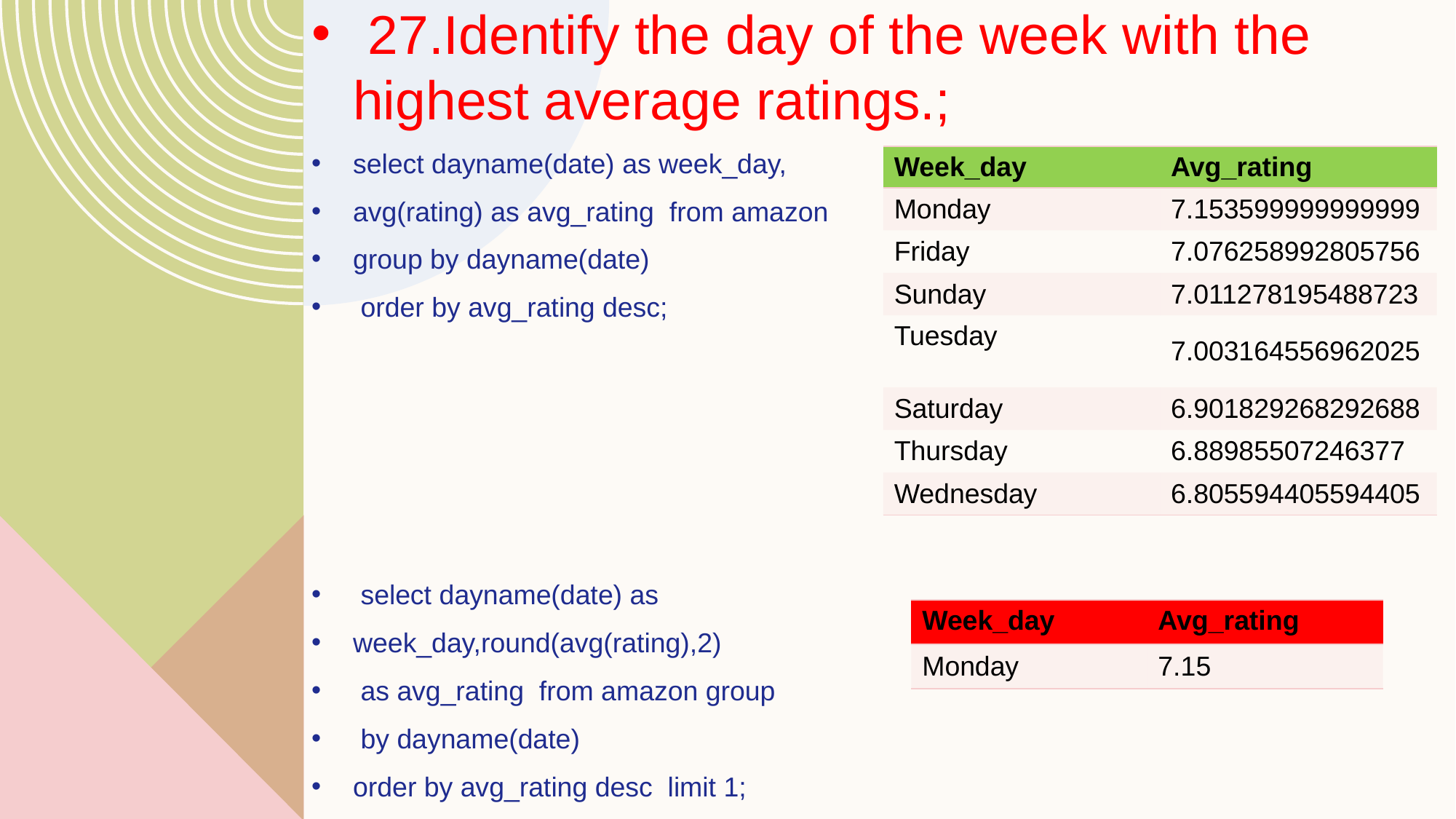

27.Identify the day of the week with the highest average ratings.;
select dayname(date) as week_day,
avg(rating) as avg_rating  from amazon
group by dayname(date)
 order by avg_rating desc;

 select dayname(date) as
week_day,round(avg(rating),2)
 as avg_rating  from amazon group
 by dayname(date)
order by avg_rating desc  limit 1;

| Week\_day | Avg\_rating |
| --- | --- |
| Monday | 7.153599999999999 |
| Friday | 7.076258992805756 |
| Sunday | 7.011278195488723 |
| Tuesday | 7.003164556962025 |
| Saturday | 6.901829268292688 |
| Thursday | 6.88985507246377 |
| Wednesday | 6.805594405594405 |
| Week\_day | Avg\_rating |
| --- | --- |
| Monday | 7.15 |